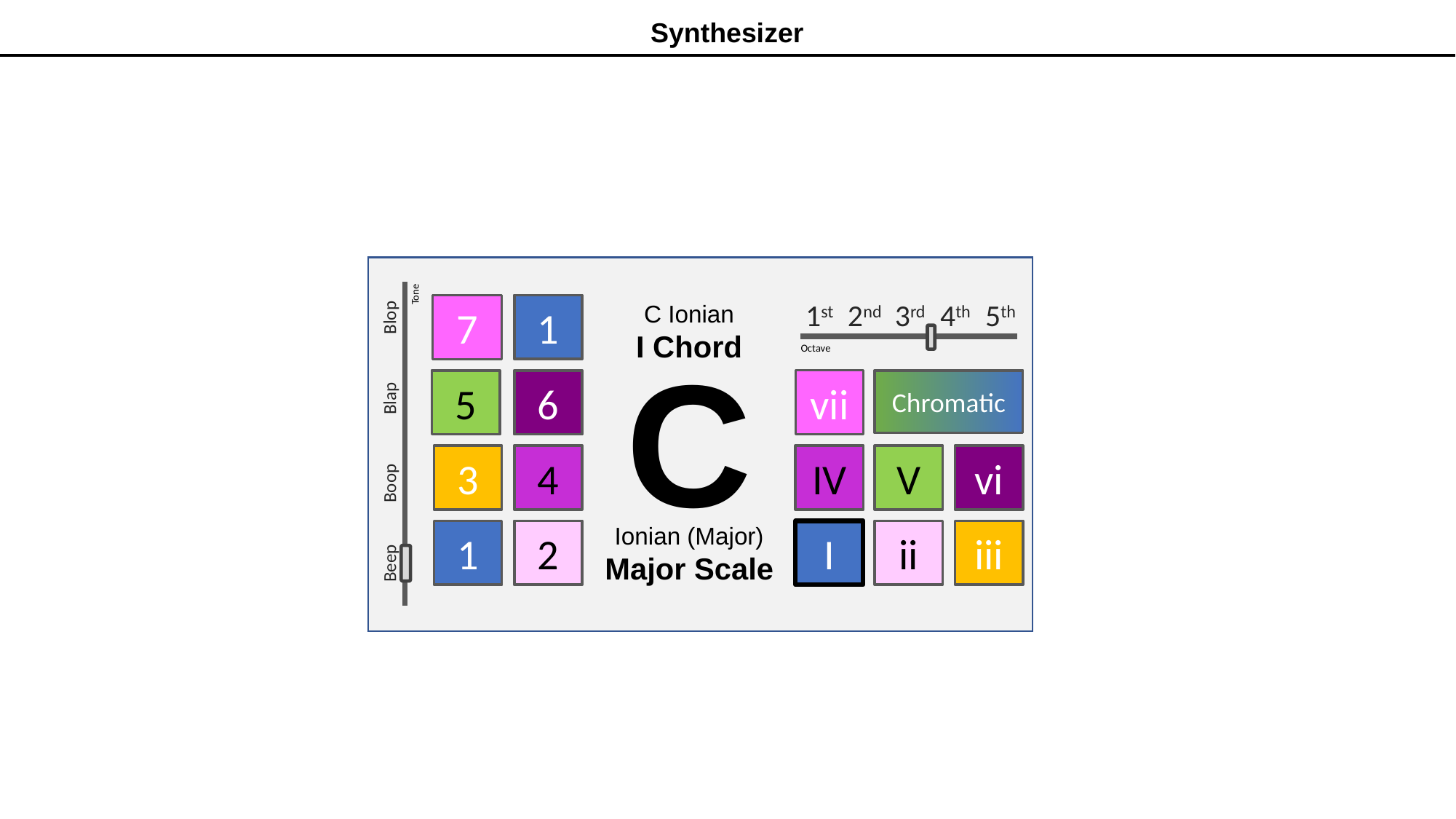

Synthesizer

C Ionian
I Chord
C
Ionian (Major)
Major Scale
7
1
5
6
3
4
1
2
1st
2nd
3rd
4th
5th

Octave
vii
Chromatic
IV
V
vi
I
ii
iii
Beep
Boop
Blap
Blop

Tone